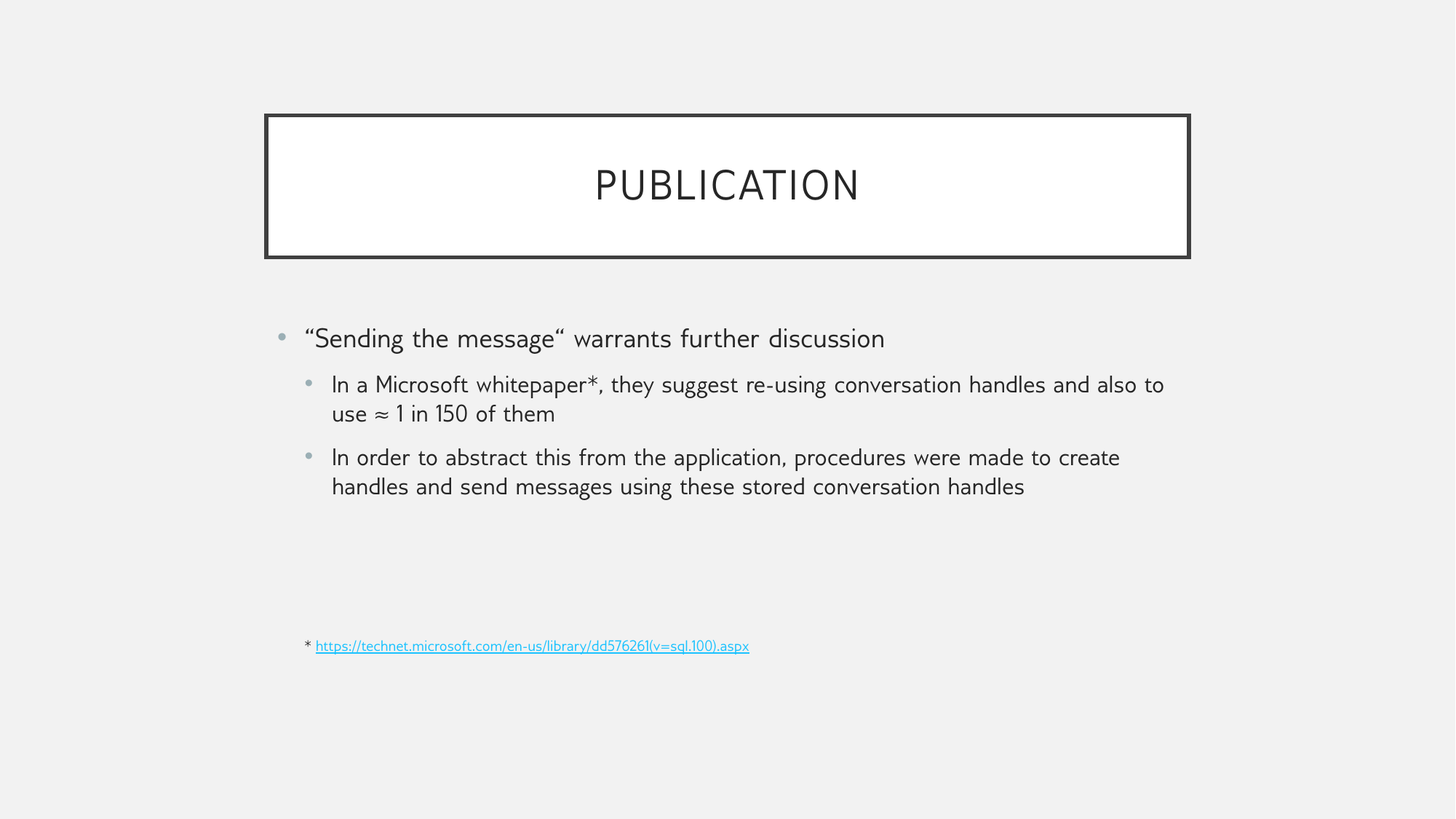

# Publication
“Sending the message“ warrants further discussion
In a Microsoft whitepaper*, they suggest re-using conversation handles and also to use ≈ 1 in 150 of them
In order to abstract this from the application, procedures were made to create handles and send messages using these stored conversation handles

* https://technet.microsoft.com/en-us/library/dd576261(v=sql.100).aspx